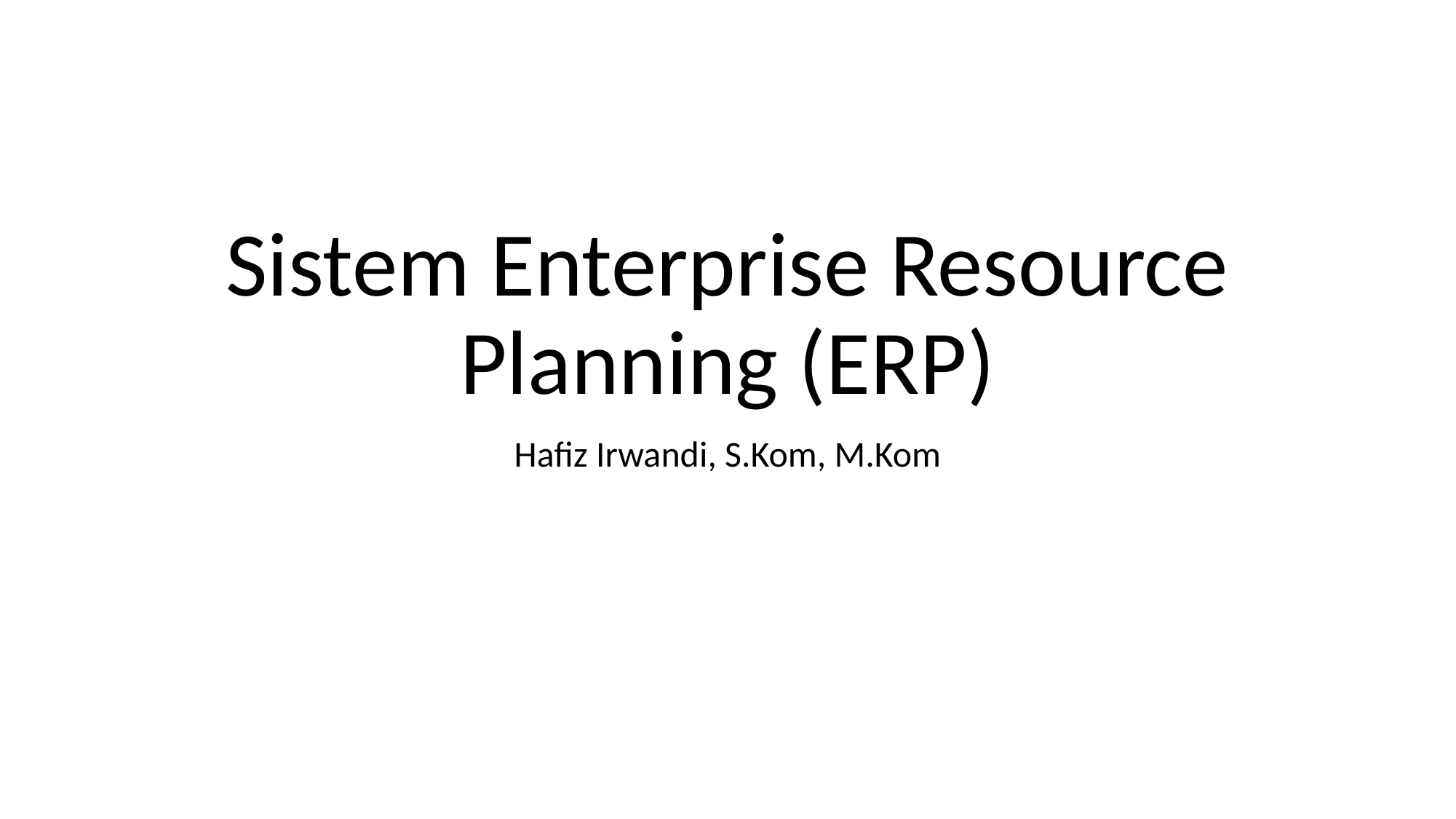

# Sistem Enterprise Resource Planning (ERP)
Hafiz Irwandi, S.Kom, M.Kom